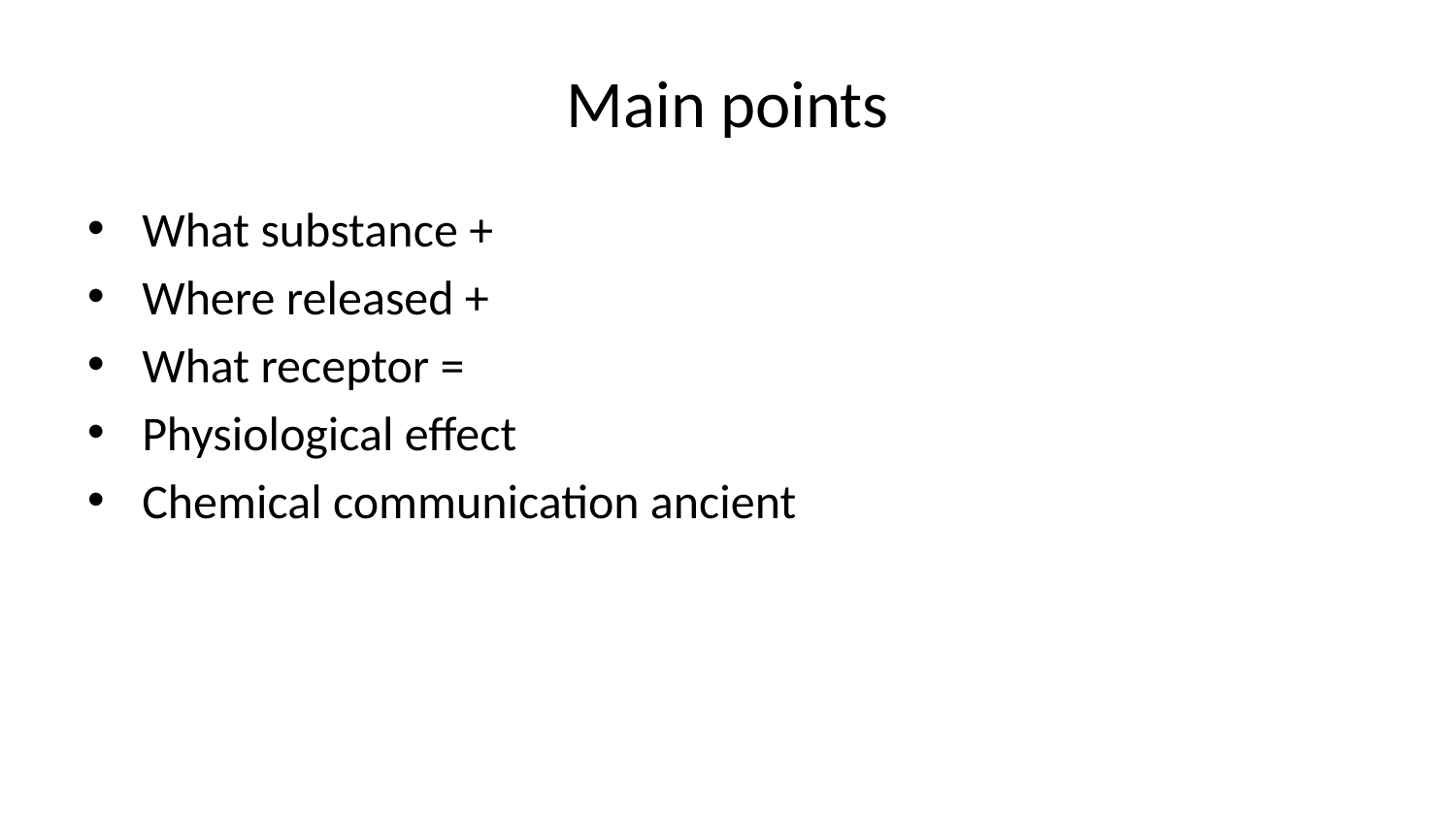

# Main points
What substance +
Where released +
What receptor =
Physiological effect
Chemical communication ancient